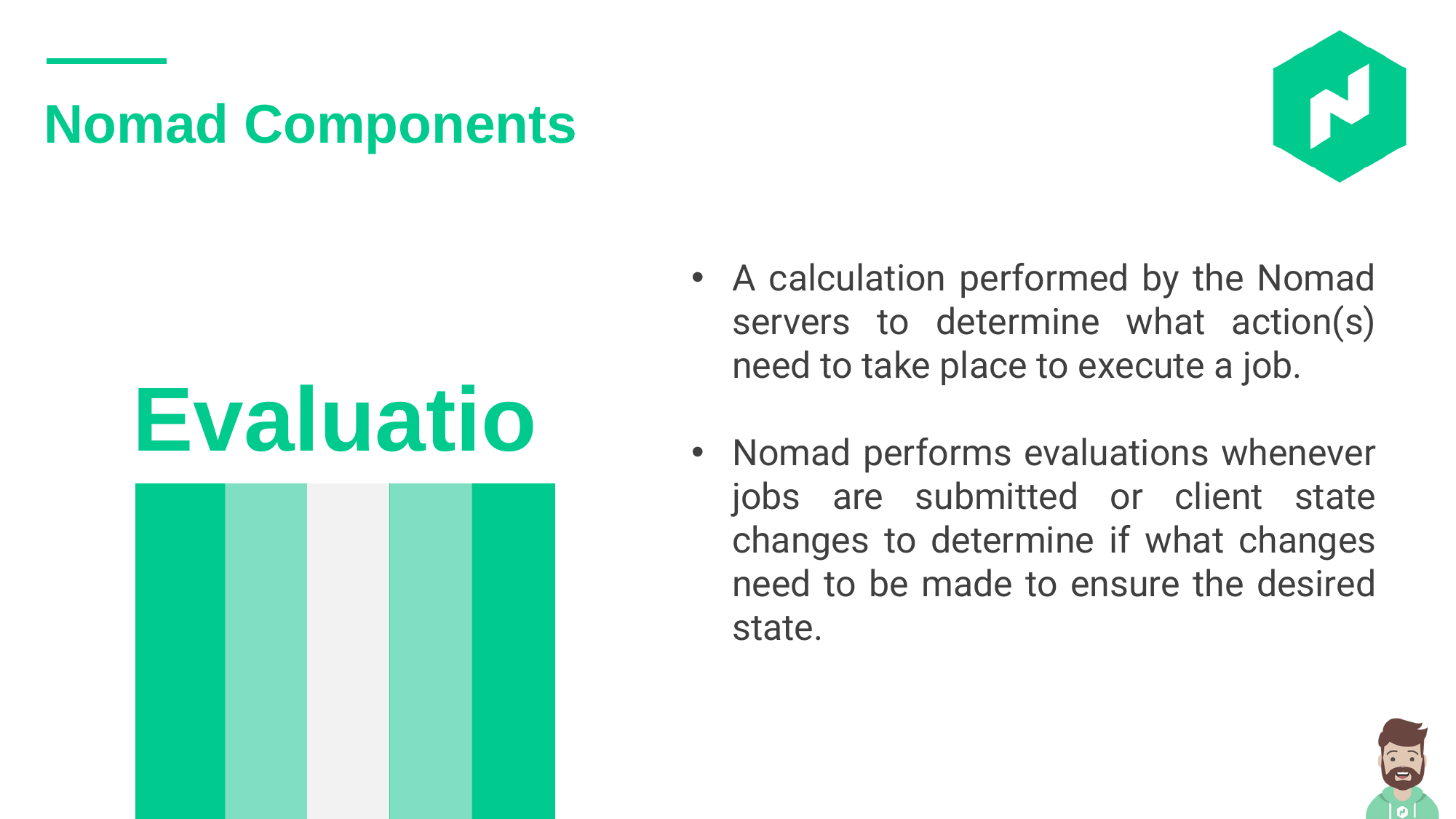

Nomad Components
A calculation performed by the Nomad servers to determine what action(s) need to take place to execute a job.

Nomad performs evaluations whenever jobs are submitted or client state changes to determine if what changes need to be made to ensure the desired state.

Evaluation